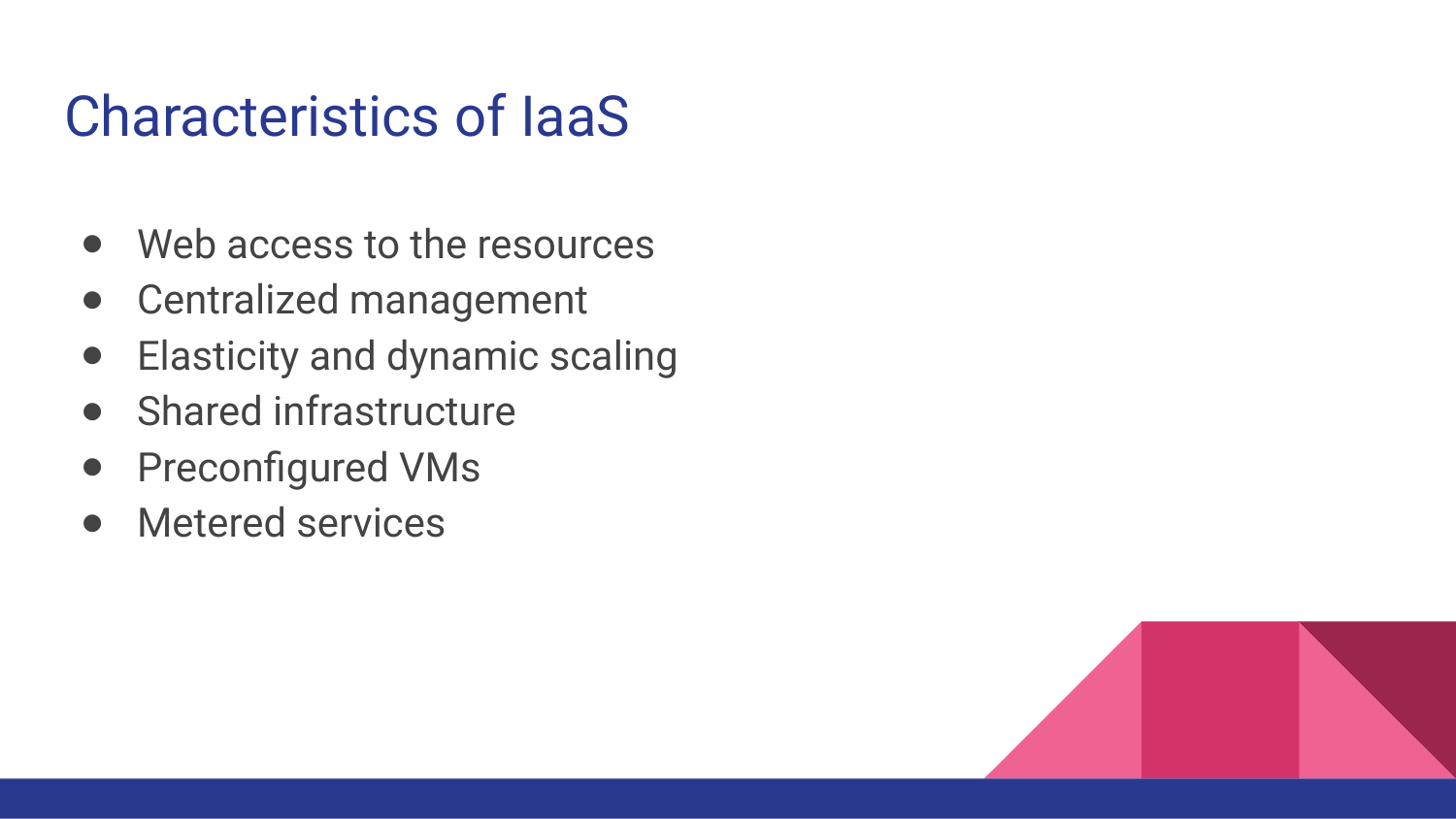

# Characteristics of IaaS
Web access to the resources
Centralized management
Elasticity and dynamic scaling
Shared infrastructure
Preconfigured VMs
Metered services